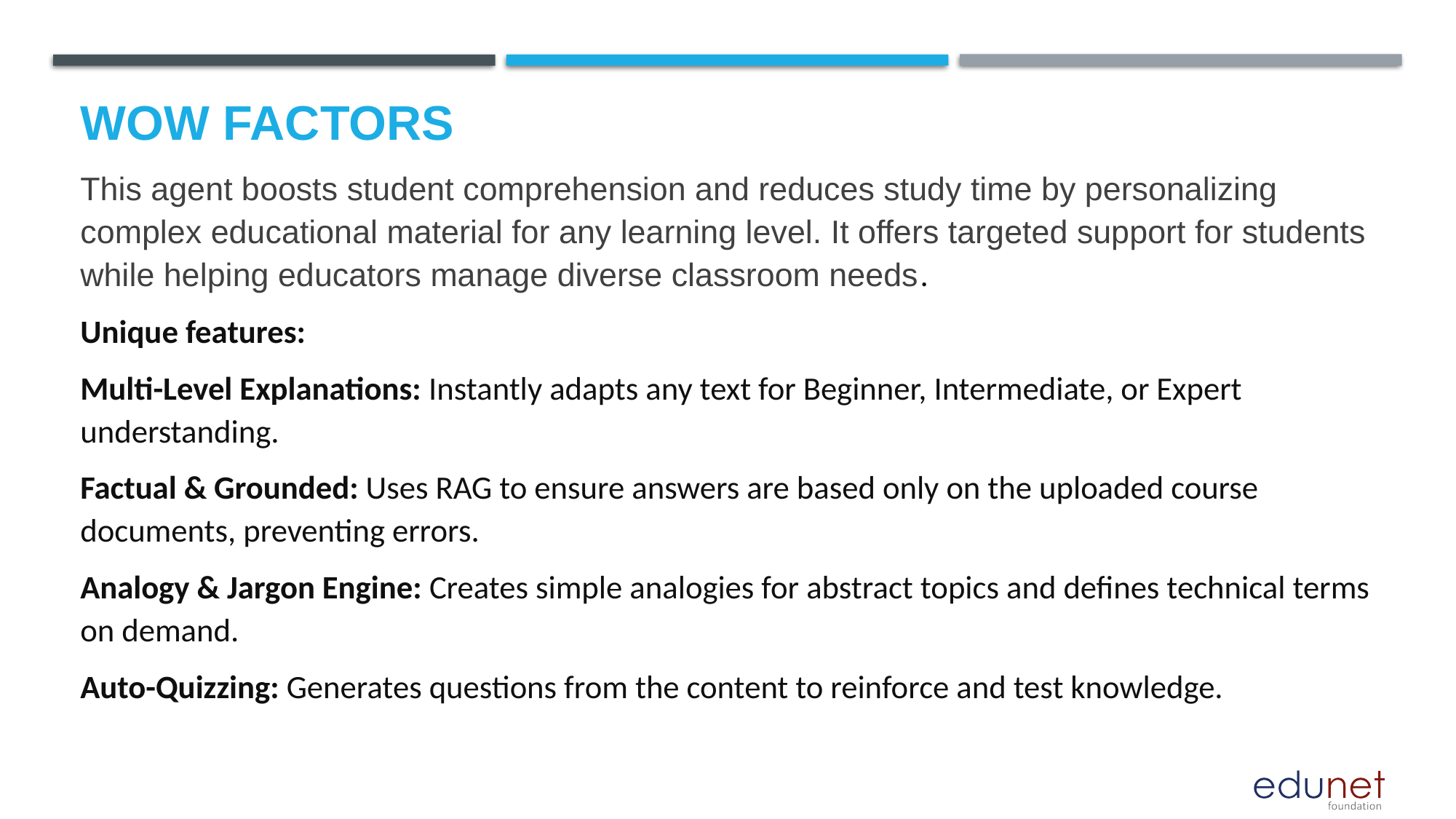

# Wow factors
This agent boosts student comprehension and reduces study time by personalizing complex educational material for any learning level. It offers targeted support for students while helping educators manage diverse classroom needs.
Unique features:
Multi-Level Explanations: Instantly adapts any text for Beginner, Intermediate, or Expert understanding.
Factual & Grounded: Uses RAG to ensure answers are based only on the uploaded course documents, preventing errors.
Analogy & Jargon Engine: Creates simple analogies for abstract topics and defines technical terms on demand.
Auto-Quizzing: Generates questions from the content to reinforce and test knowledge.